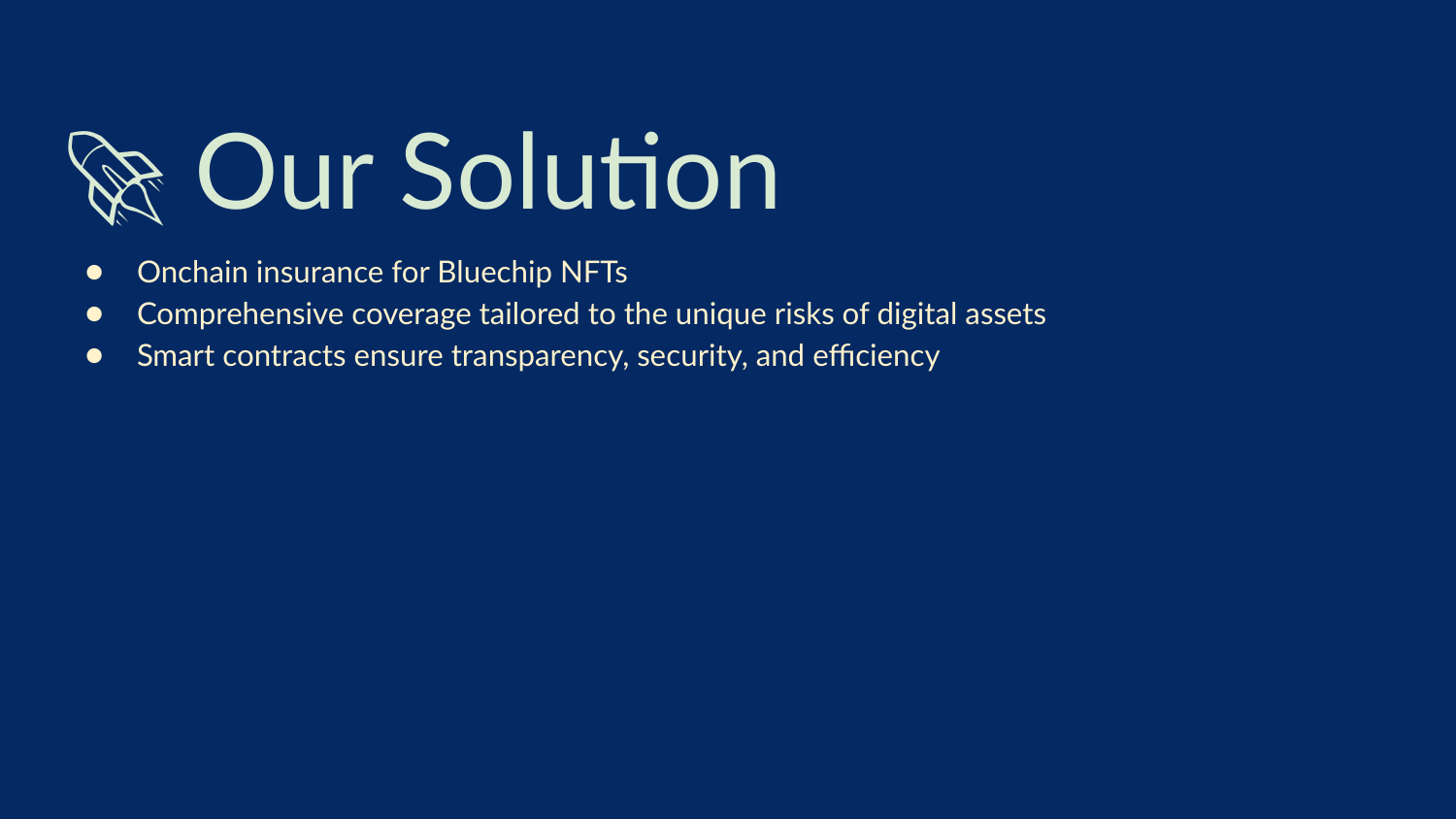

# 🚀 Our Solution
Onchain insurance for Bluechip NFTs
Comprehensive coverage tailored to the unique risks of digital assets
Smart contracts ensure transparency, security, and efficiency